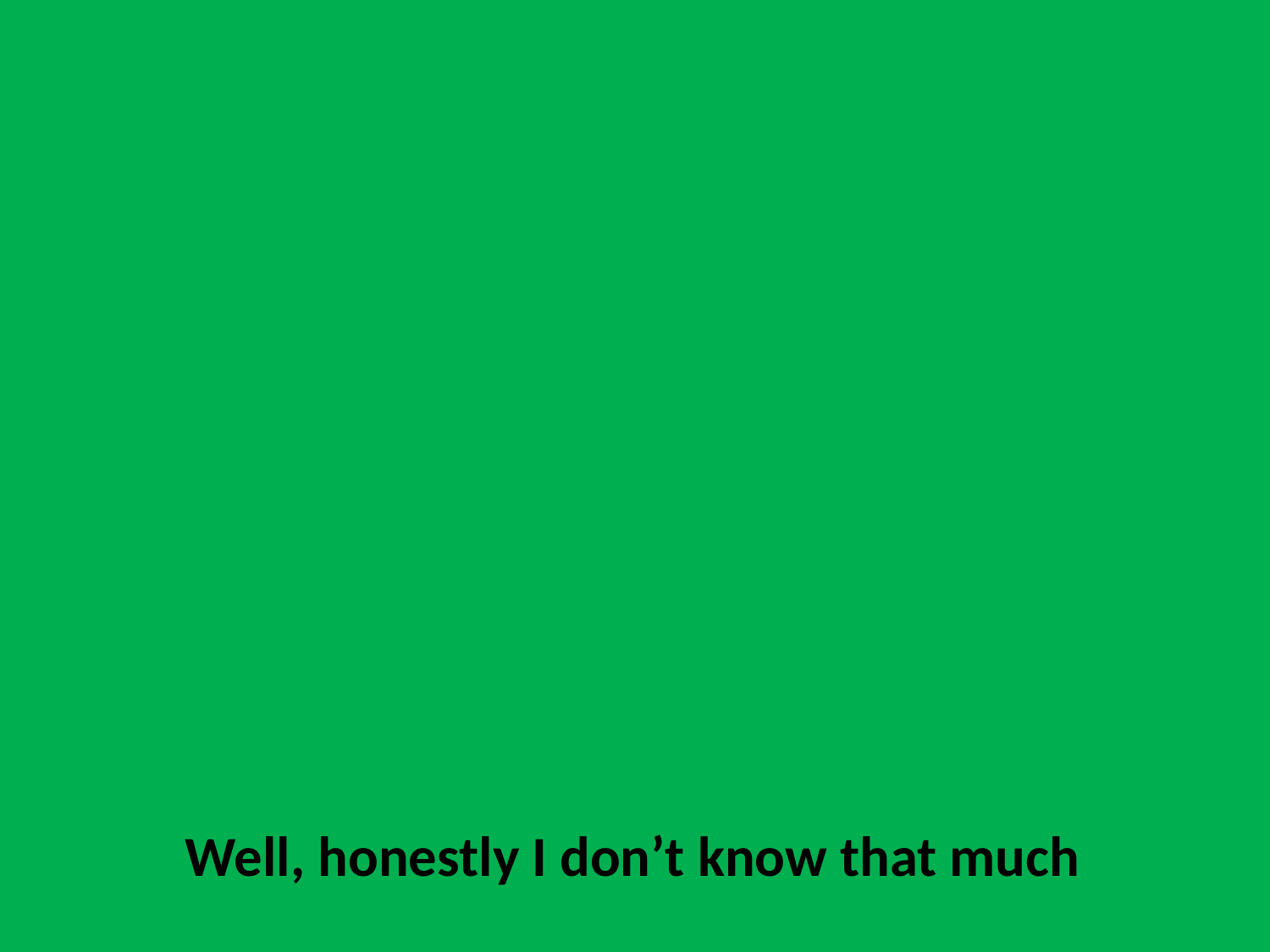

Well, honestly I don’t know that much